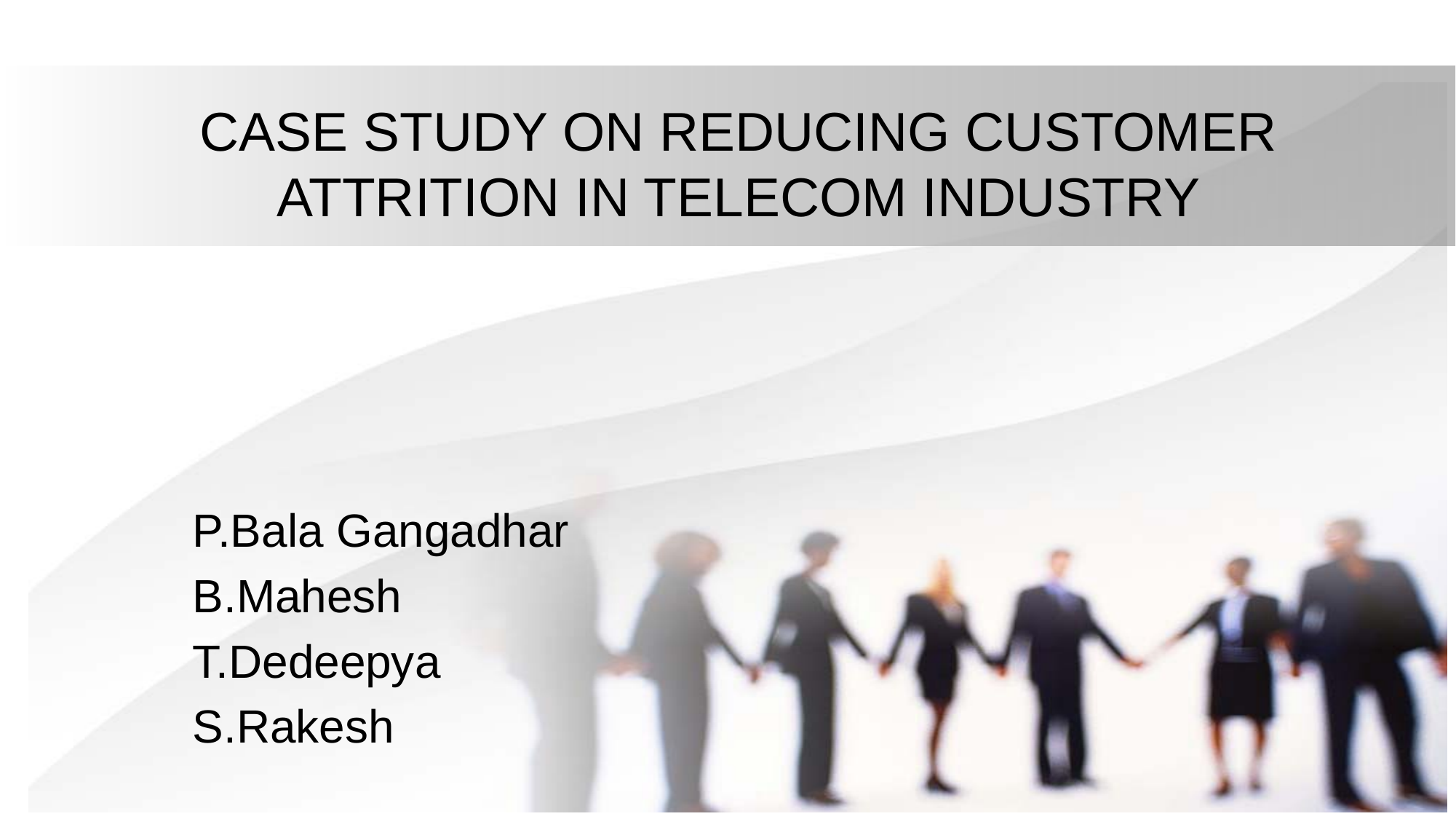

# CASE STUDY ON REDUCING CUSTOMER ATTRITION IN TELECOM INDUSTRY

P.Bala Gangadhar
B.Mahesh
T.Dedeepya
S.Rakesh